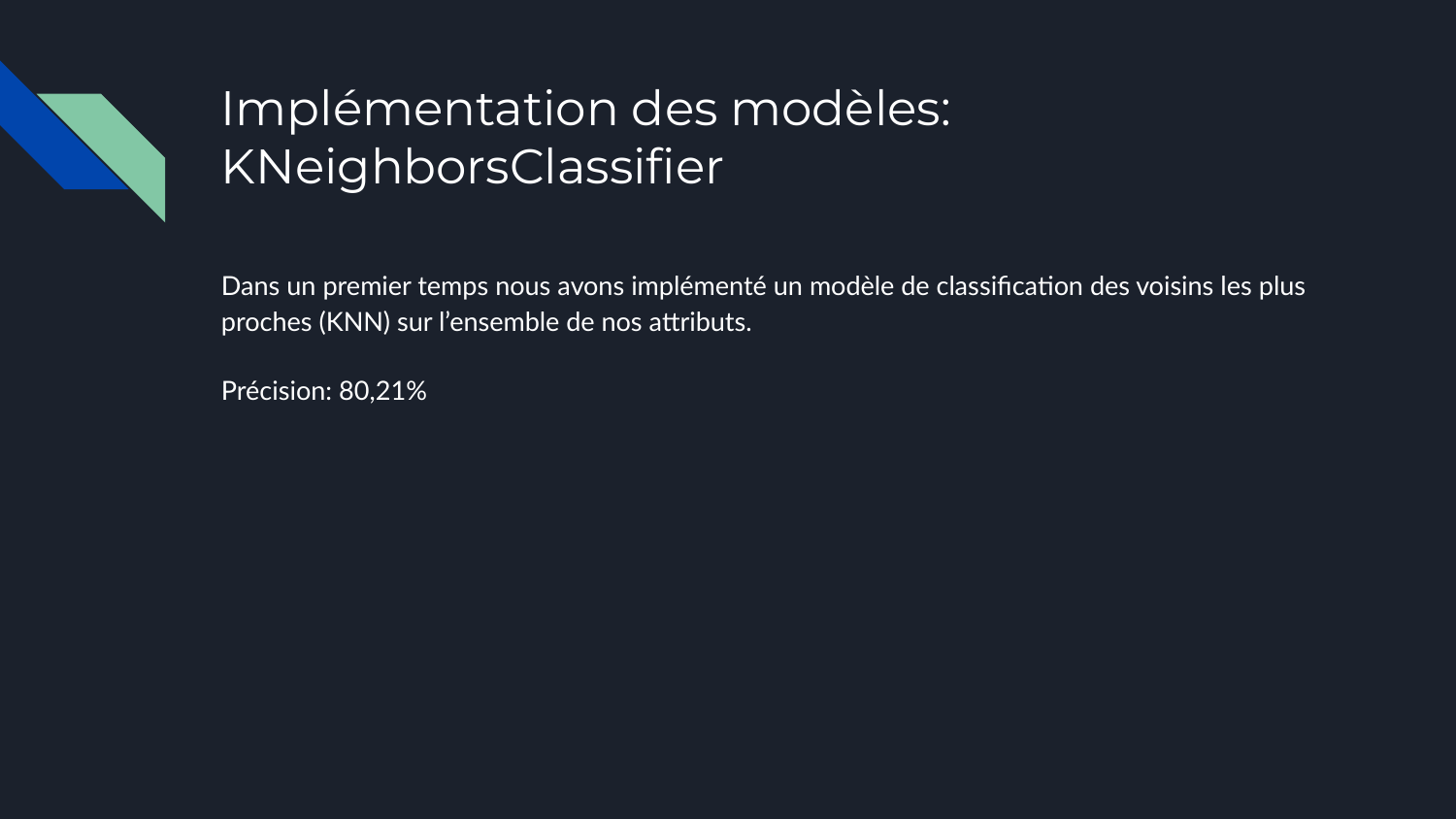

# Implémentation des modèles: KNeighborsClassifier

Dans un premier temps nous avons implémenté un modèle de classification des voisins les plus proches (KNN) sur l’ensemble de nos attributs.
Précision: 80,21%